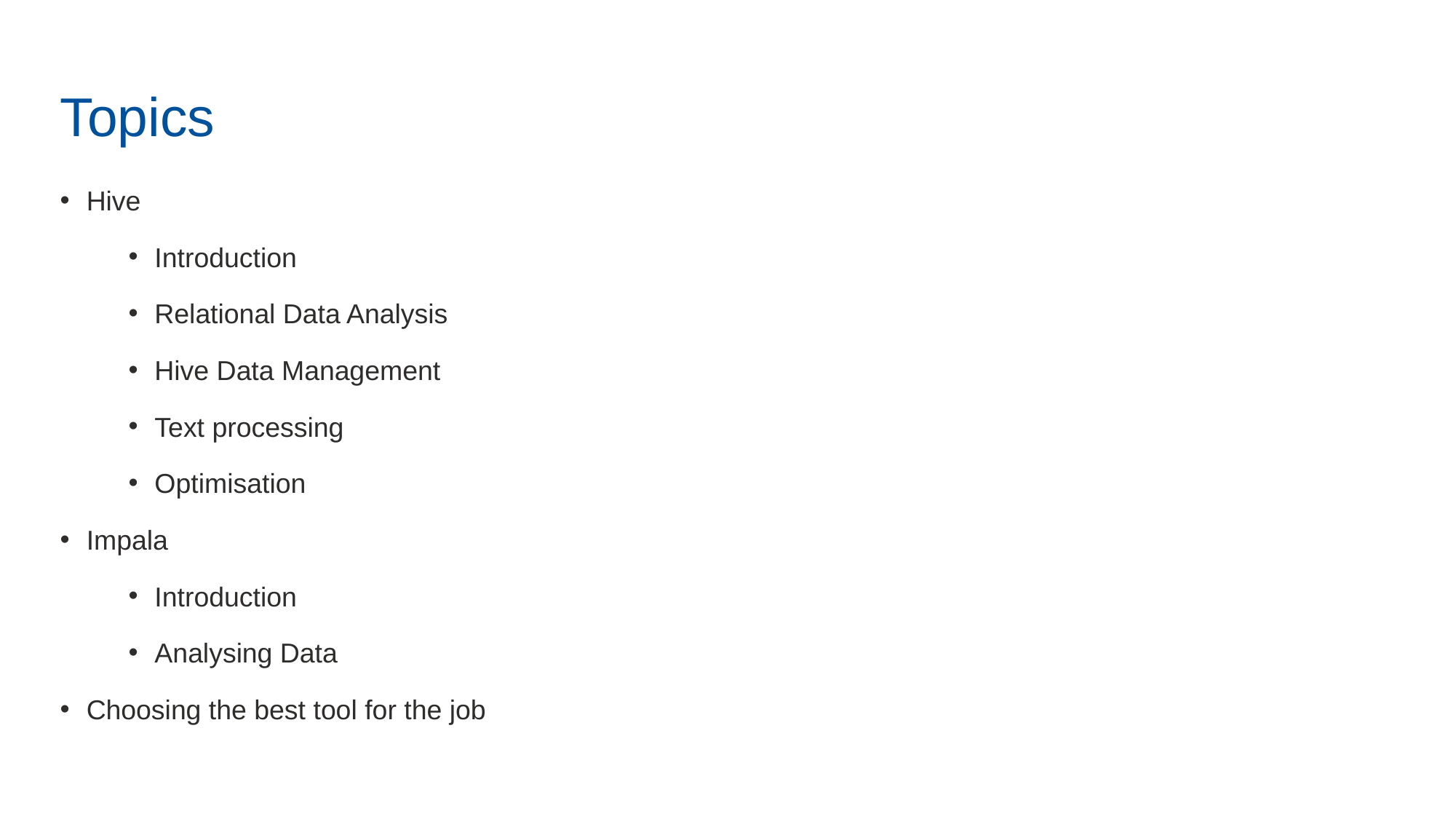

Topics
Hive
Introduction
Relational Data Analysis
Hive Data Management
Text processing
Optimisation
Impala
Introduction
Analysing Data
Choosing the best tool for the job